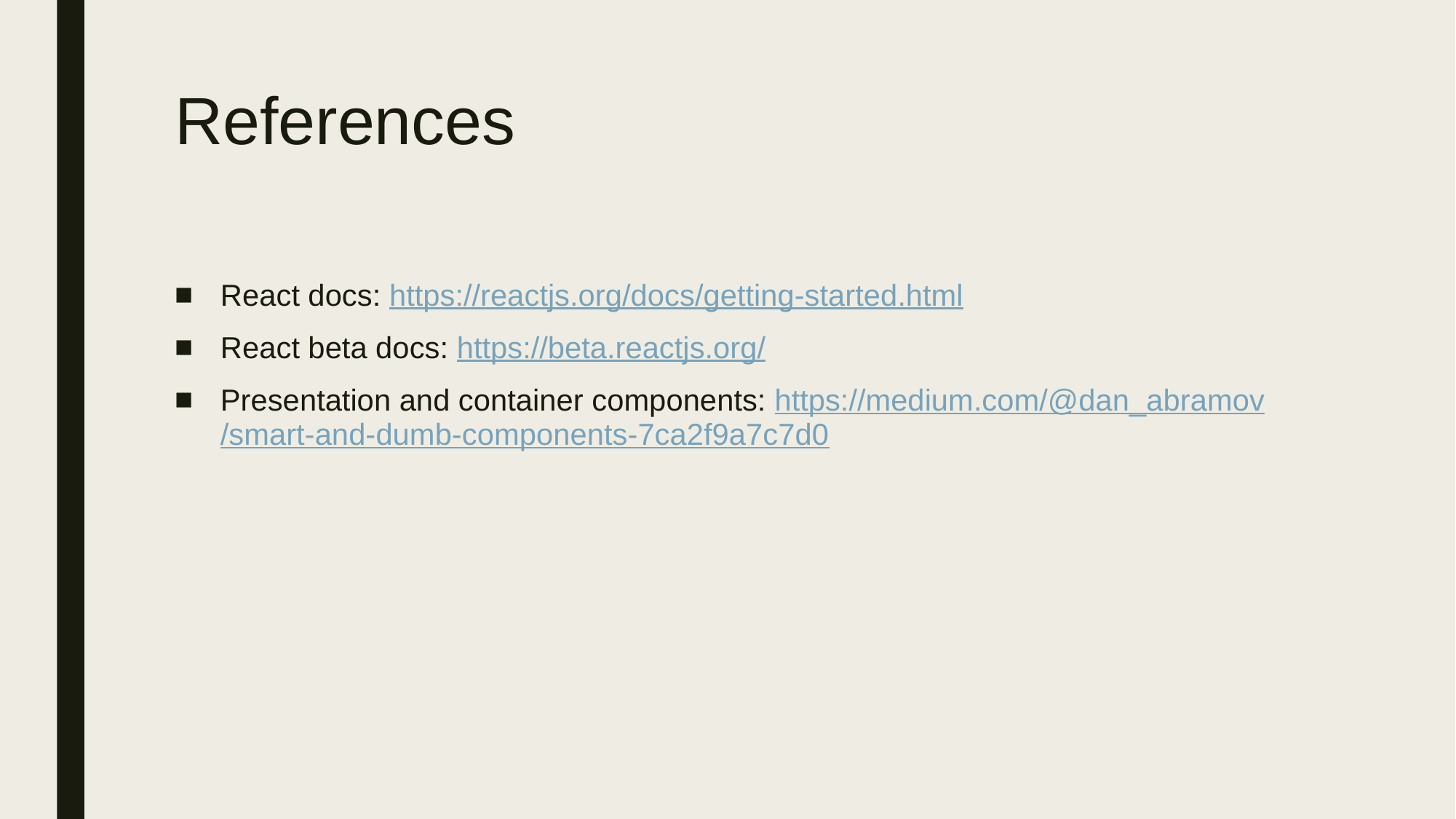

# References
React docs: https://reactjs.org/docs/getting-started.html
React beta docs: https://beta.reactjs.org/
Presentation and container components: https://medium.com/@dan_abramov/smart-and-dumb-components-7ca2f9a7c7d0